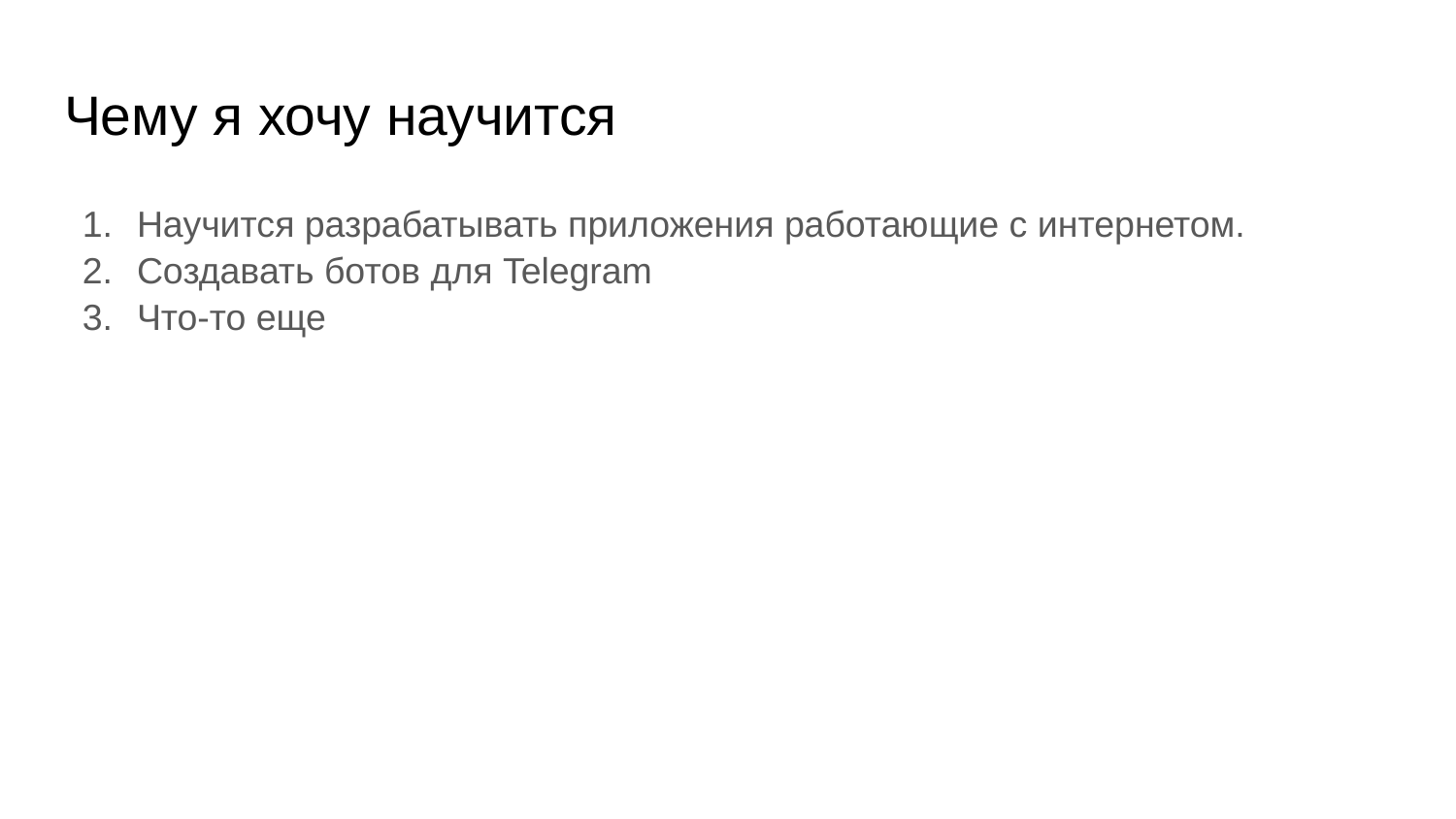

# Чему я хочу научится
Научится разрабатывать приложения работающие с интернетом.
Создавать ботов для Telegram
Что-то еще